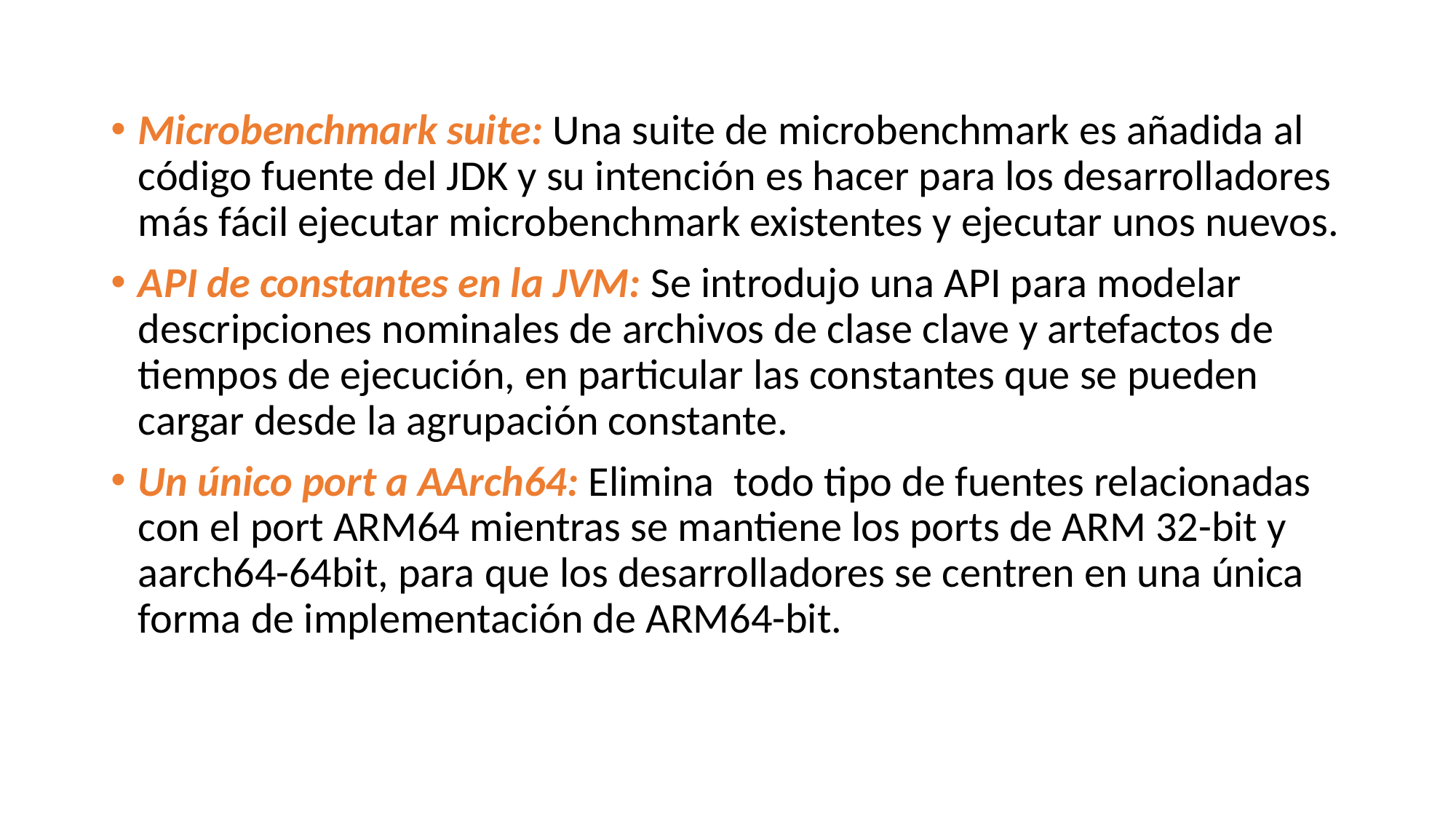

Microbenchmark suite: Una suite de microbenchmark es añadida al código fuente del JDK y su intención es hacer para los desarrolladores más fácil ejecutar microbenchmark existentes y ejecutar unos nuevos.
API de constantes en la JVM: Se introdujo una API para modelar descripciones nominales de archivos de clase clave y artefactos de tiempos de ejecución, en particular las constantes que se pueden cargar desde la agrupación constante.
Un único port a AArch64: Elimina  todo tipo de fuentes relacionadas con el port ARM64 mientras se mantiene los ports de ARM 32-bit y aarch64-64bit, para que los desarrolladores se centren en una única forma de implementación de ARM64-bit.